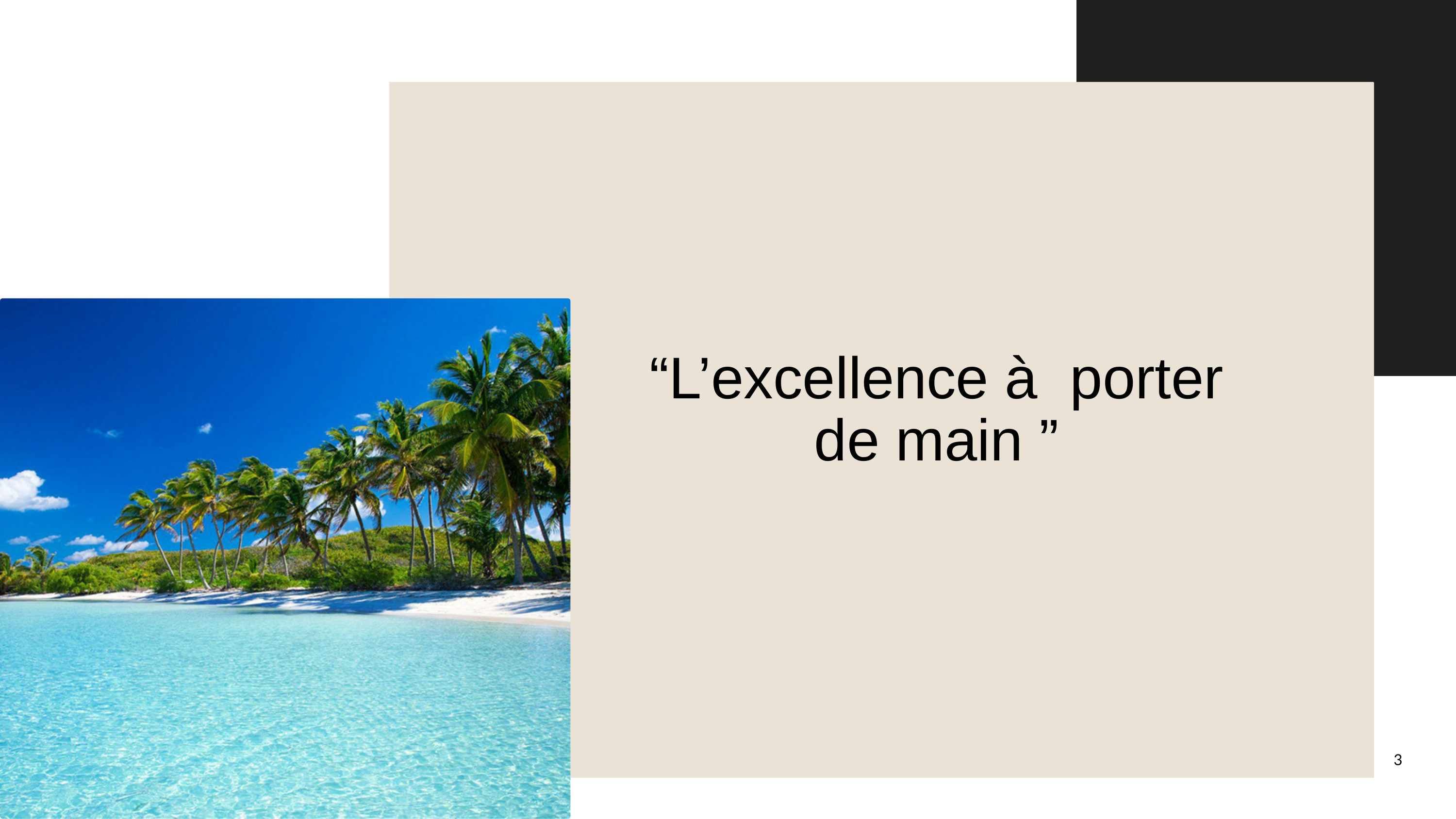

“L’excellence à  porter de main ”

3